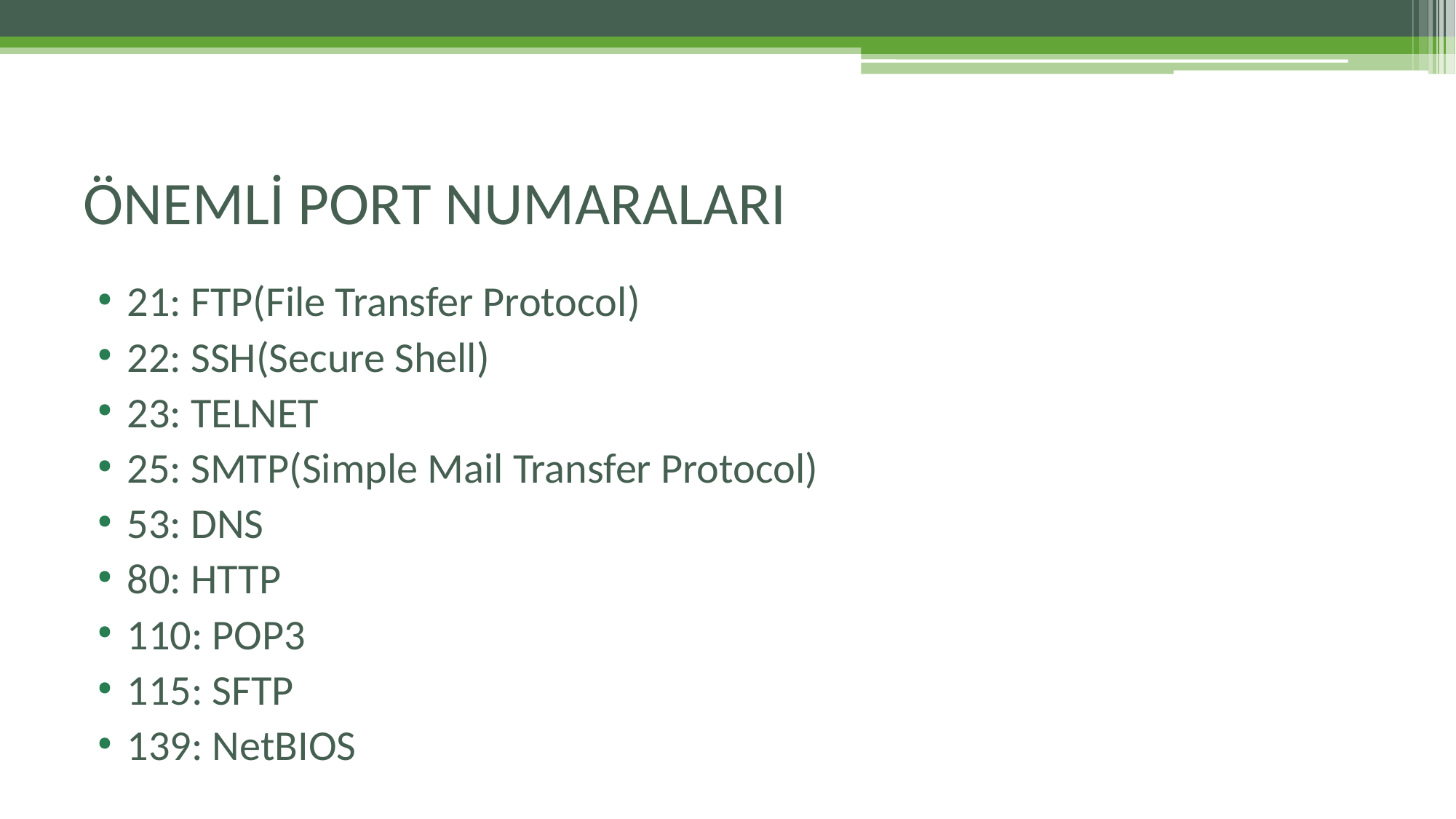

# ÖNEMLİ PORT NUMARALARI
21: FTP(File Transfer Protocol)
22: SSH(Secure Shell)
23: TELNET
25: SMTP(Simple Mail Transfer Protocol)
53: DNS
80: HTTP
110: POP3
115: SFTP
139: NetBIOS